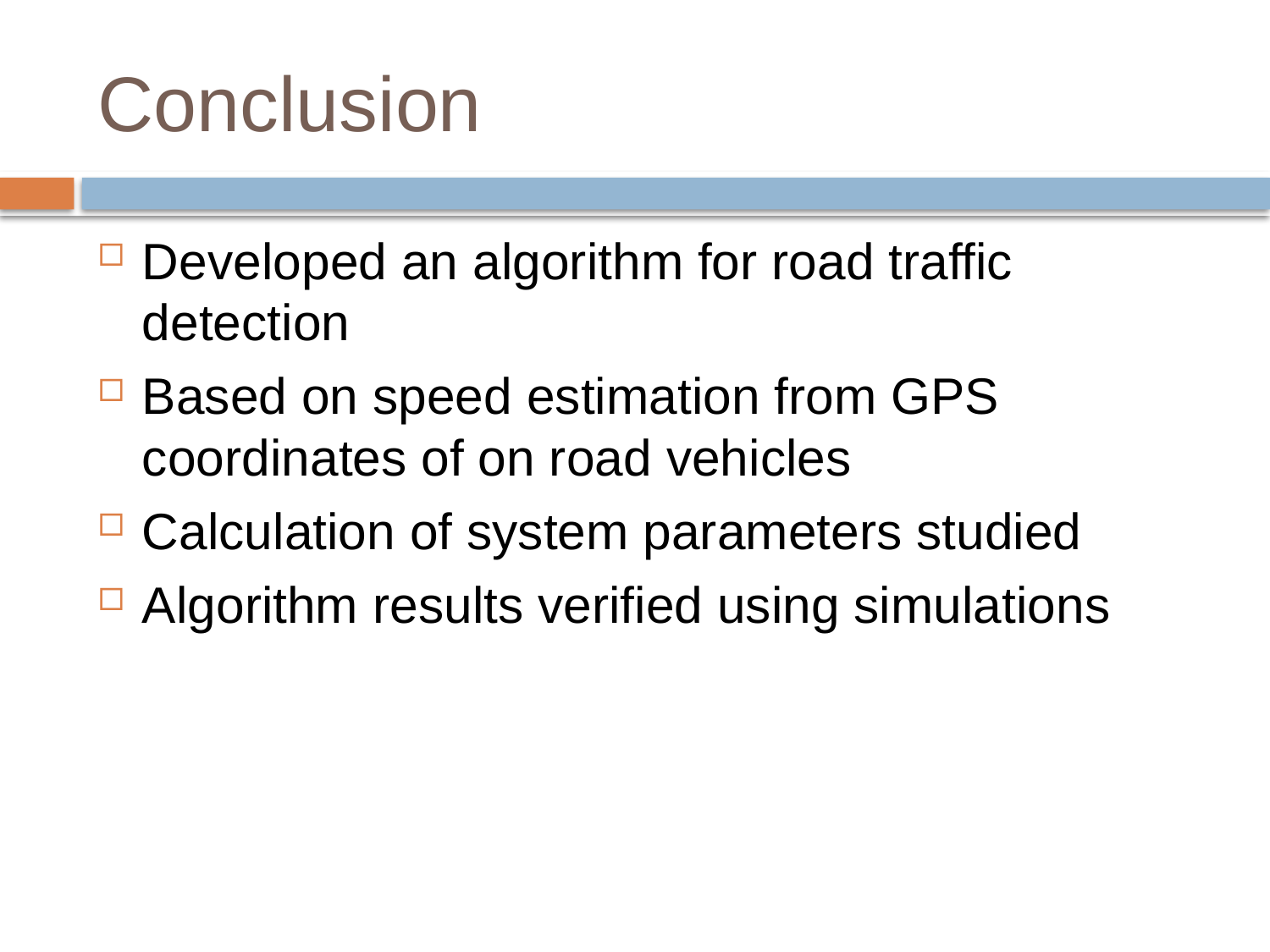

# Conclusion
Developed an algorithm for road traffic detection
Based on speed estimation from GPS coordinates of on road vehicles
Calculation of system parameters studied
Algorithm results verified using simulations